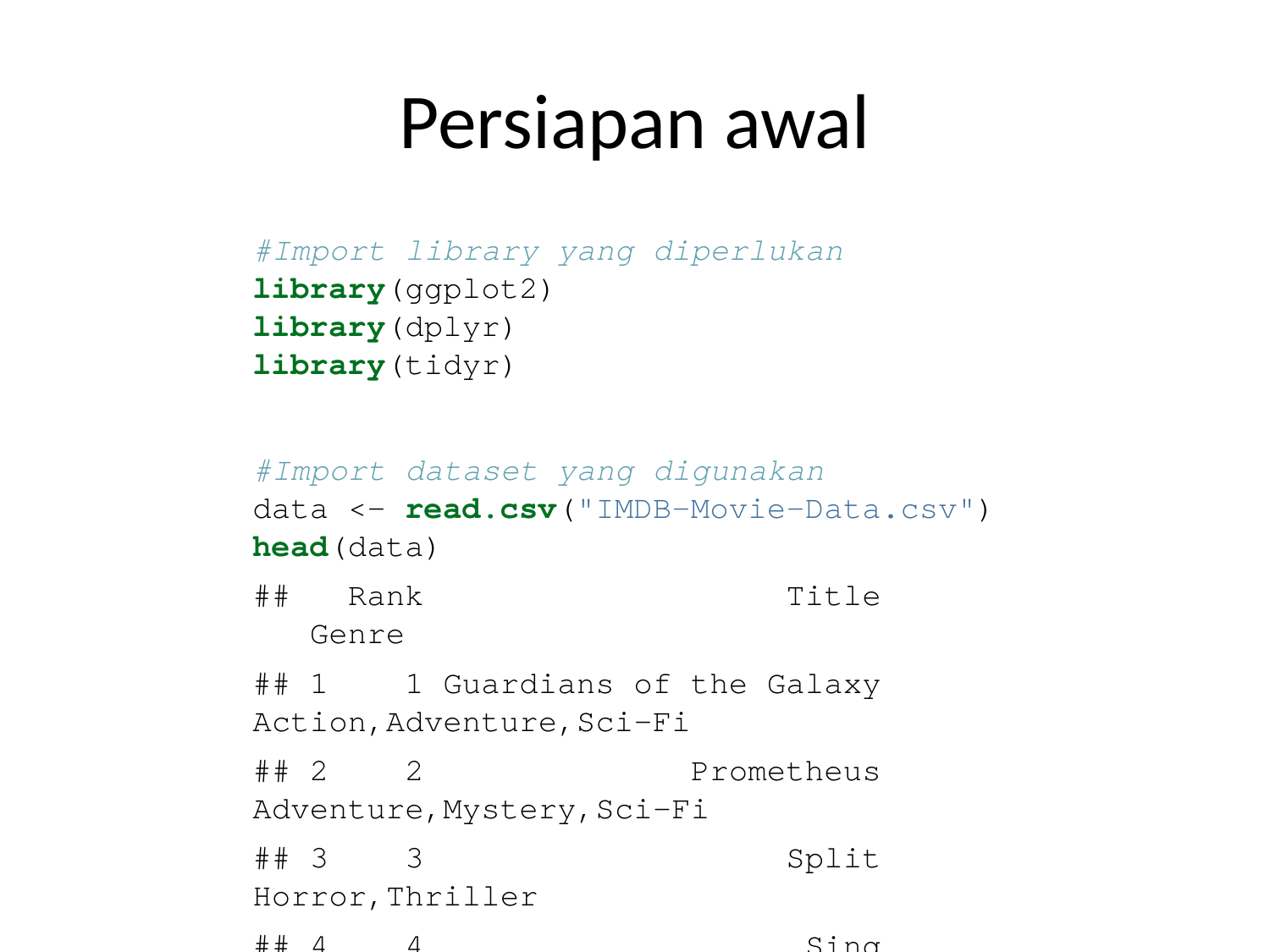

# Persiapan awal
#Import library yang diperlukan
library(ggplot2)
library(dplyr)
library(tidyr)
#Import dataset yang digunakan
data <- read.csv("IMDB-Movie-Data.csv")
head(data)
##   Rank                   Title                    Genre
## 1    1 Guardians of the Galaxy  Action,Adventure,Sci-Fi
## 2    2              Prometheus Adventure,Mystery,Sci-Fi
## 3    3                   Split          Horror,Thriller
## 4    4                    Sing  Animation,Comedy,Family
## 5    5           Suicide Squad Action,Adventure,Fantasy
## 6    6          The Great Wall Action,Adventure,Fantasy
##                                                                                                                                                                                                                      Description
## 1                                                                                                A group of intergalactic criminals are forced to work together to stop a fanatical warrior from taking control of the universe.
## 2                                                                                                Following clues to the origin of mankind, a team finds a structure on a distant moon, but they soon realize they are not alone.
## 3                                                                  Three girls are kidnapped by a man with a diagnosed 23 distinct personalities. They must try to escape before the apparent emergence of a frightful new 24th.
## 4 In a city of humanoid animals, a hustling theater impresario's attempt to save his theater with a singing competition becomes grander than he anticipates even as its finalists' find that their lives will never be the same.
## 5                                            A secret government agency recruits some of the most dangerous incarcerated super-villains to form a defensive task force. Their first mission: save the world from the apocalypse.
## 6                                                                             European mercenaries searching for black powder become embroiled in the defense of the Great Wall of China against a horde of monstrous creatures.
##               Director
## 1           James Gunn
## 2         Ridley Scott
## 3   M. Night Shyamalan
## 4 Christophe Lourdelet
## 5           David Ayer
## 6          Yimou Zhang
##                                                                       Actors
## 1                       Chris Pratt, Vin Diesel, Bradley Cooper, Zoe Saldana
## 2    Noomi Rapace, Logan Marshall-Green, Michael Fassbender, Charlize Theron
## 3           James McAvoy, Anya Taylor-Joy, Haley Lu Richardson, Jessica Sula
## 4 Matthew McConaughey,Reese Witherspoon, Seth MacFarlane, Scarlett Johansson
## 5                         Will Smith, Jared Leto, Margot Robbie, Viola Davis
## 6                              Matt Damon, Tian Jing, Willem Dafoe, Andy Lau
##   Year Runtime..Minutes. Rating  Votes Revenue..Millions. Metascore
## 1 2014               121    8.1 757074             333.13        76
## 2 2012               124    7.0 485820             126.46        65
## 3 2016               117    7.3 157606             138.12        62
## 4 2016               108    7.2  60545             270.32        59
## 5 2016               123    6.2 393727             325.02        40
## 6 2016               103    6.1  56036              45.13        42